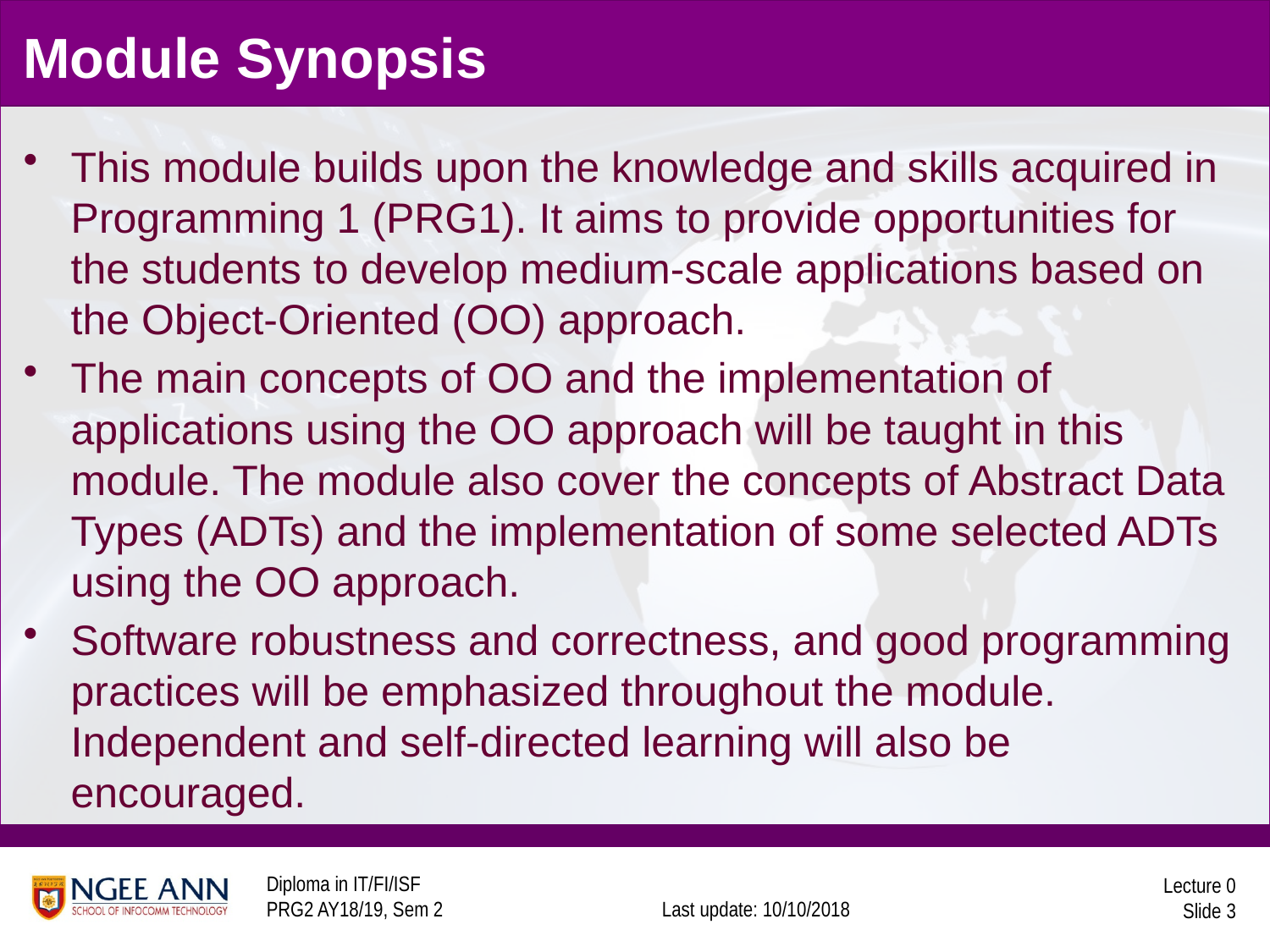

# Module Synopsis
This module builds upon the knowledge and skills acquired in Programming 1 (PRG1). It aims to provide opportunities for the students to develop medium-scale applications based on the Object-Oriented (OO) approach.
The main concepts of OO and the implementation of applications using the OO approach will be taught in this module. The module also cover the concepts of Abstract Data Types (ADTs) and the implementation of some selected ADTs using the OO approach.
Software robustness and correctness, and good programming practices will be emphasized throughout the module. Independent and self-directed learning will also be encouraged.